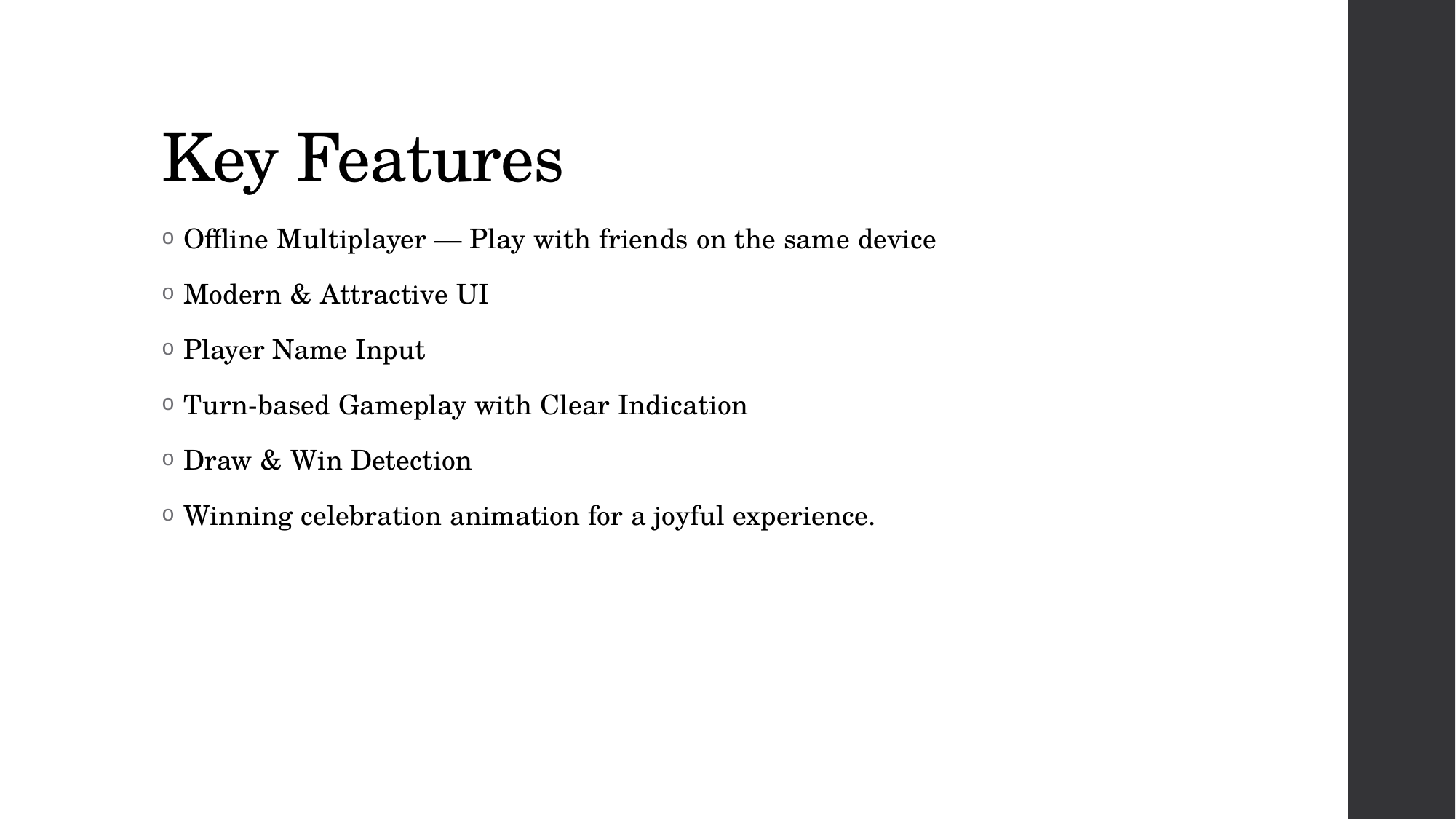

# Key Features
Offline Multiplayer — Play with friends on the same device
Modern & Attractive UI
Player Name Input
Turn-based Gameplay with Clear Indication
Draw & Win Detection
Winning celebration animation for a joyful experience.